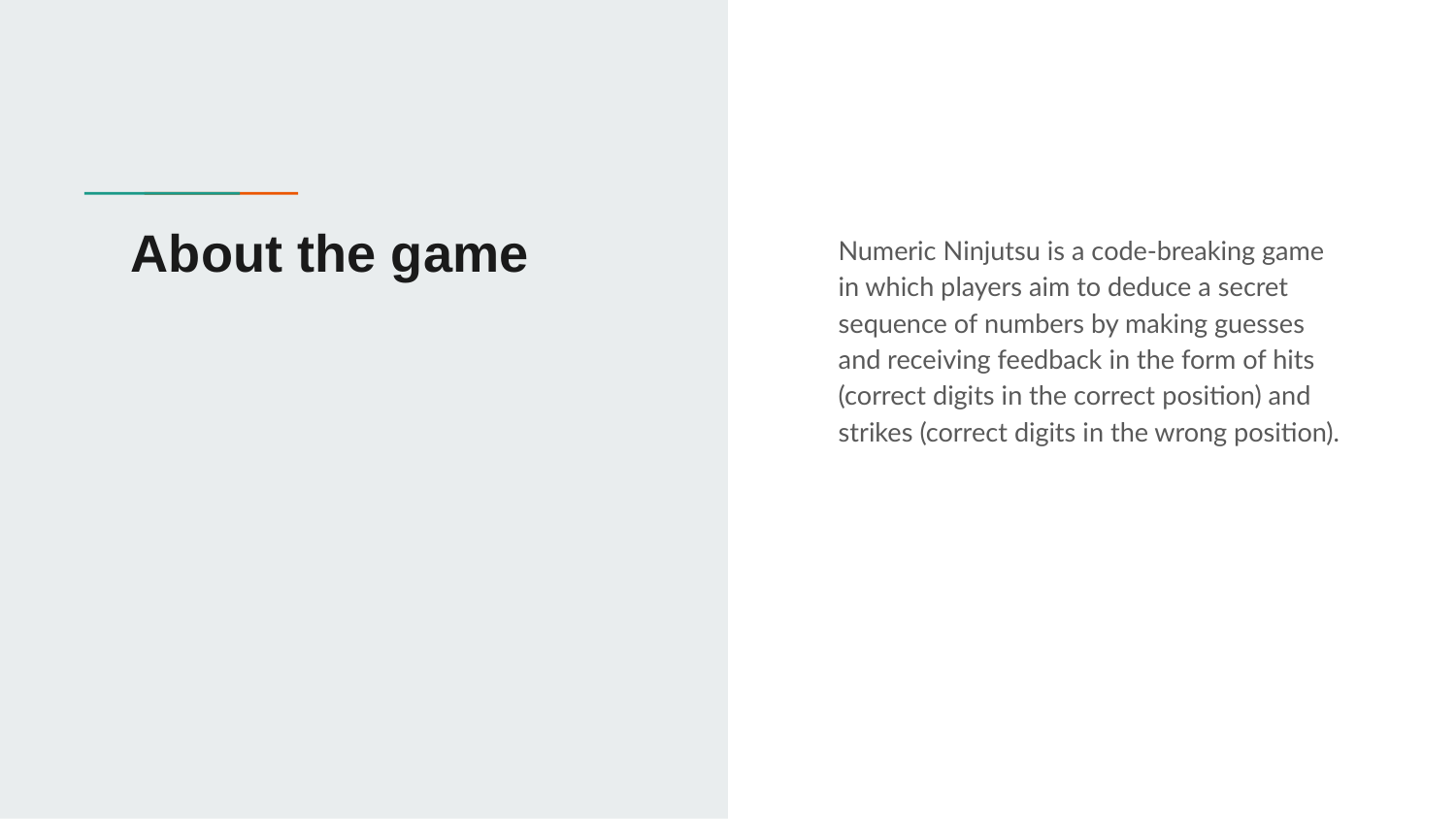

# About the game
Numeric Ninjutsu is a code-breaking game in which players aim to deduce a secret sequence of numbers by making guesses and receiving feedback in the form of hits (correct digits in the correct position) and strikes (correct digits in the wrong position).